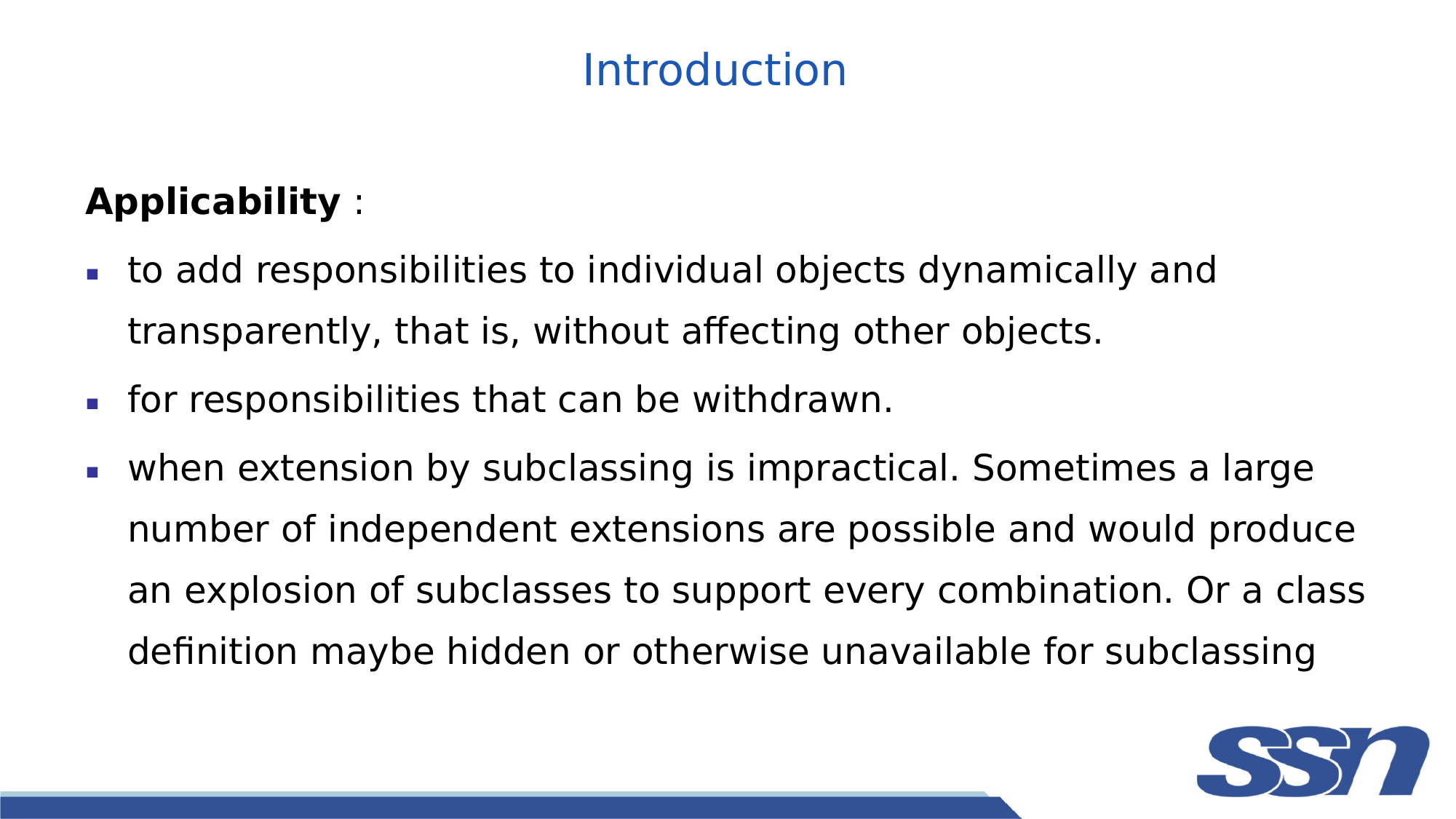

# Introduction
Applicability :
to add responsibilities to individual objects dynamically and transparently, that is, without affecting other objects.
for responsibilities that can be withdrawn.
when extension by subclassing is impractical. Sometimes a large number of independent extensions are possible and would produce an explosion of subclasses to support every combination. Or a class definition maybe hidden or otherwise unavailable for subclassing